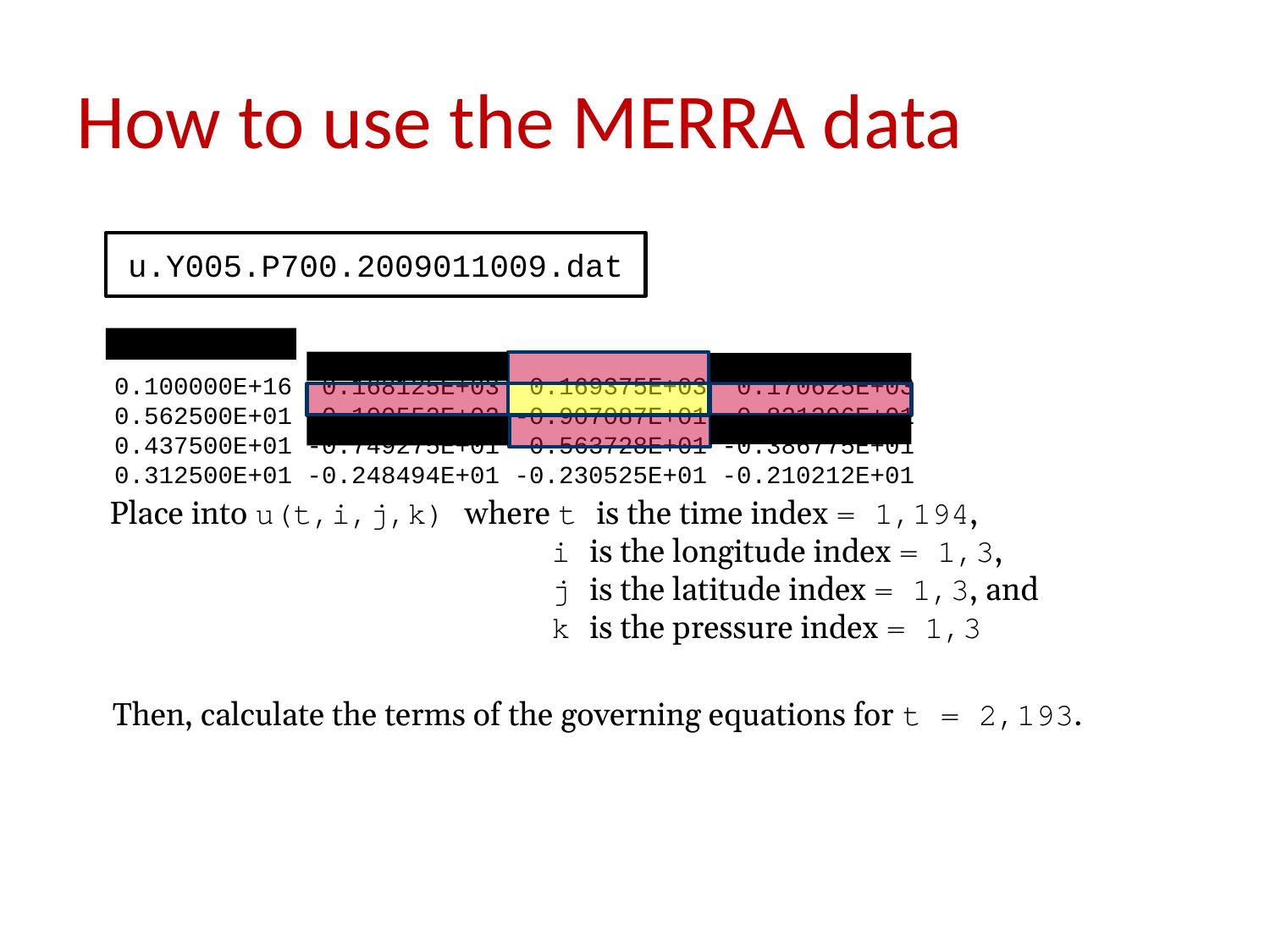

# How to use the MERRA data

0.100000E+16  0.168125E+03  0.169375E+03  0.170625E+03
0.562500E+01 -0.100552E+02 -0.907087E+01 -0.831306E+01
0.437500E+01 -0.749275E+01 -0.563728E+01 -0.386775E+01
0.312500E+01 -0.248494E+01 -0.230525E+01 -0.210212E+01

u.Y005.P700.2009011009.dat

Place into u(t,i,j,k) where t is the time index = 1,194,
                                                          i is the longitude index = 1,3,
                                                          j is the latitude index = 1,3, and
                                                          k is the pressure index = 1,3
Then, calculate the terms of the governing equations for t = 2,193.